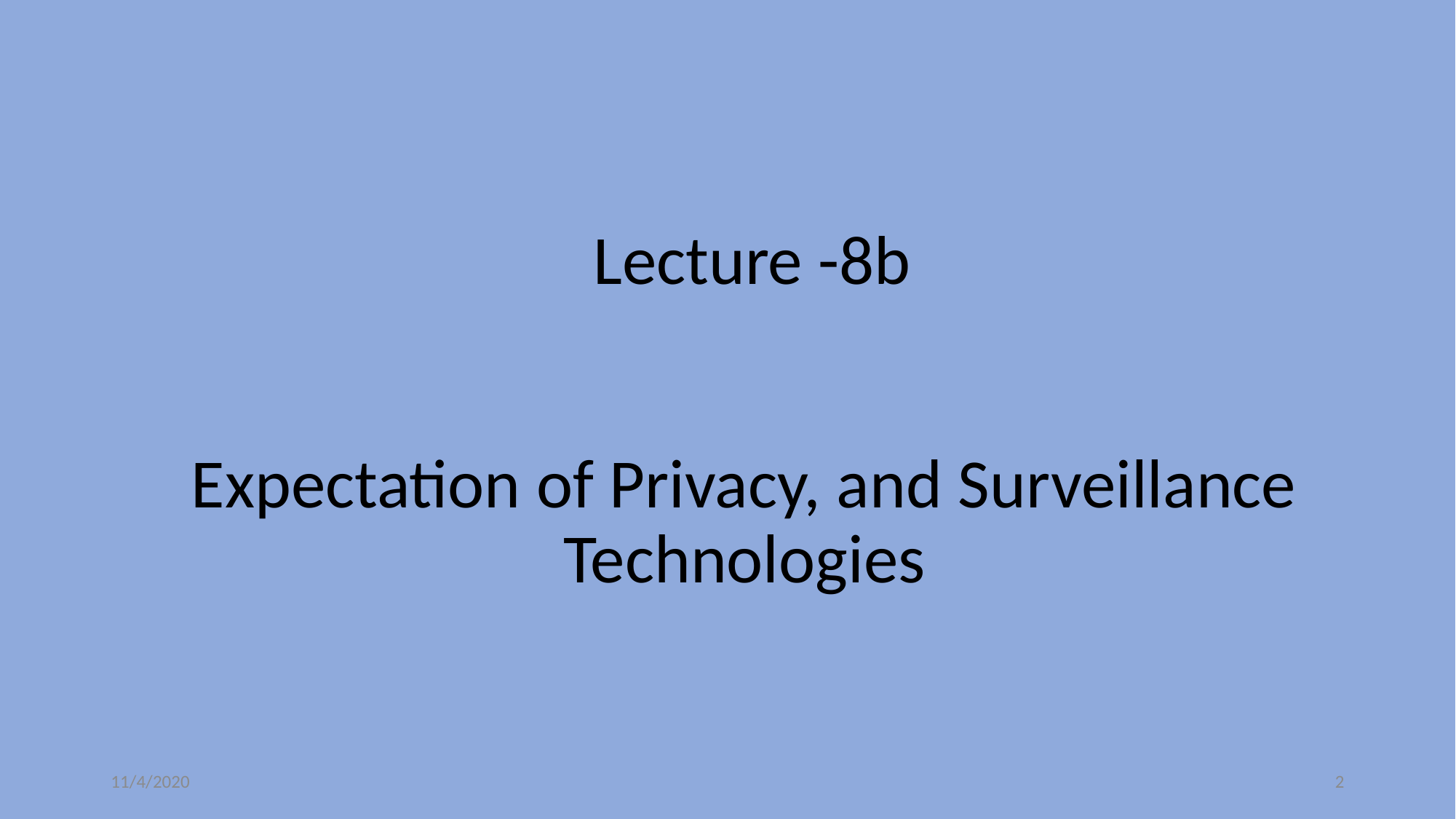

# Lecture -8b Expectation of Privacy, and Surveillance Technologies
11/4/2020
2